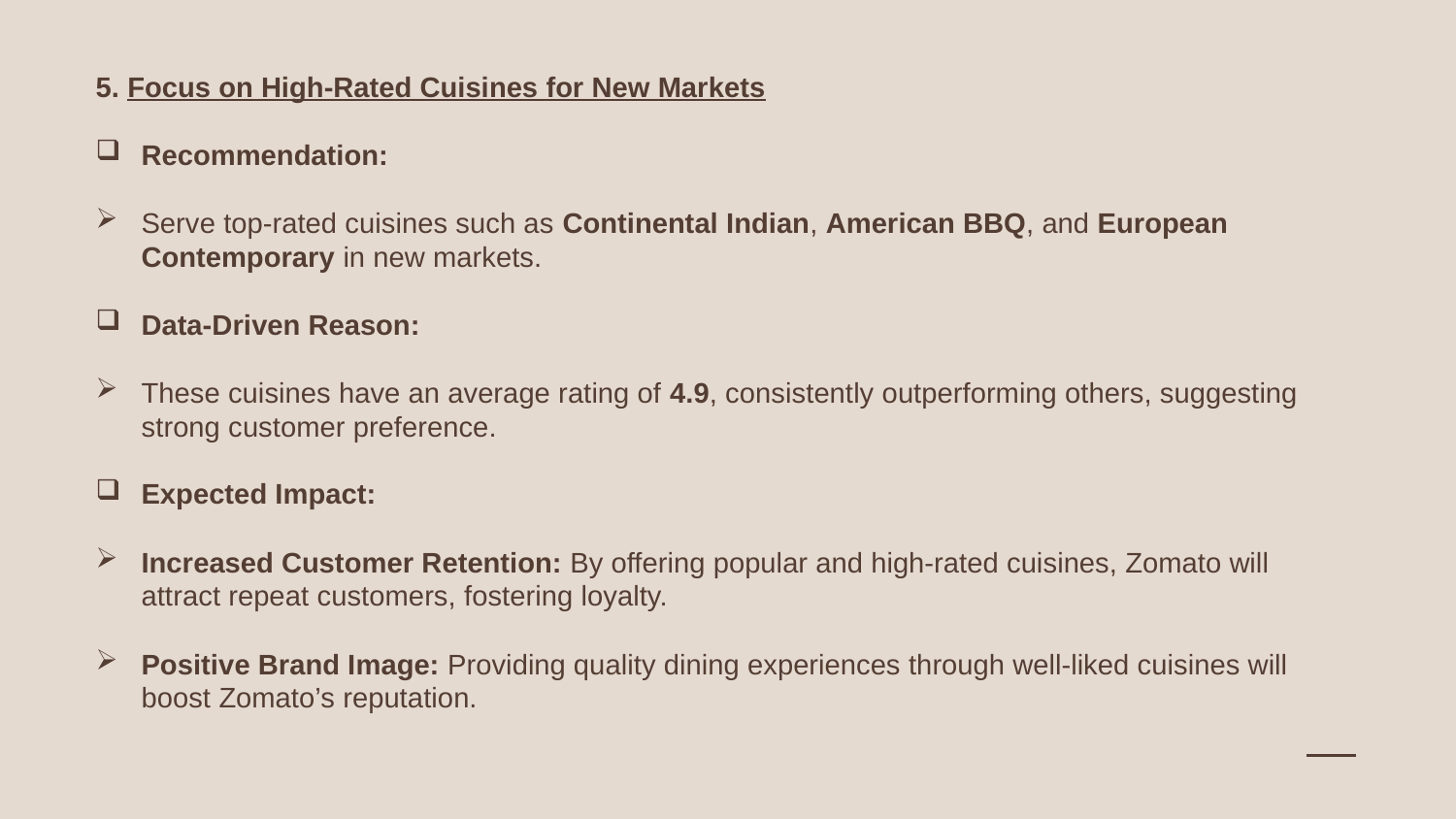

5. Focus on High-Rated Cuisines for New Markets

Recommendation:

Serve top-rated cuisines such as Continental Indian, American BBQ, and European Contemporary in new markets.

Data-Driven Reason:

These cuisines have an average rating of 4.9, consistently outperforming others, suggesting strong customer preference.

Expected Impact:

Increased Customer Retention: By offering popular and high-rated cuisines, Zomato will attract repeat customers, fostering loyalty.

Positive Brand Image: Providing quality dining experiences through well-liked cuisines will boost Zomato’s reputation.